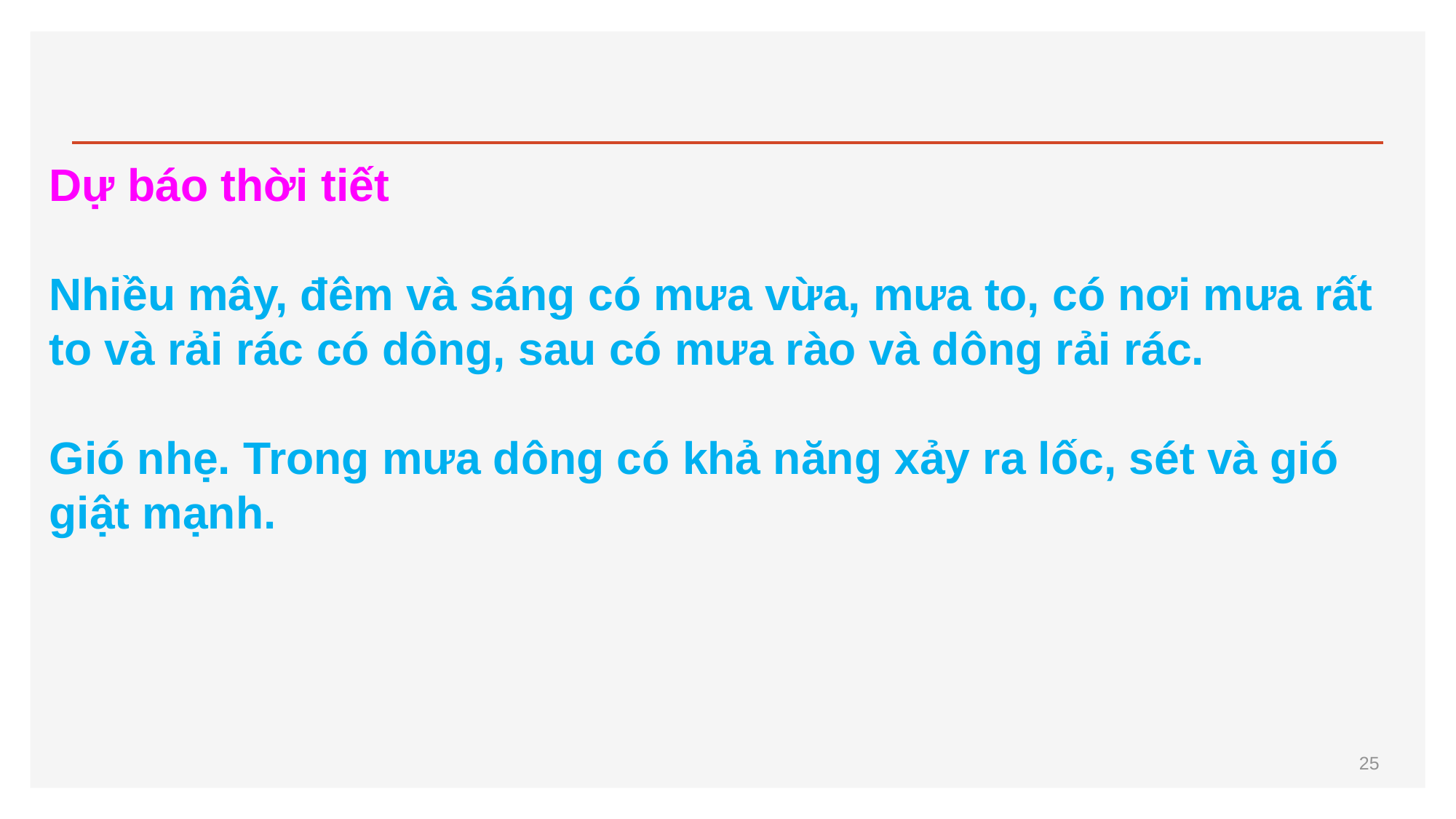

# Dự báo thời tiết Nhiều mây, đêm và sáng có mưa vừa, mưa to, có nơi mưa rất to và rải rác có dông, sau có mưa rào và dông rải rác. Gió nhẹ. Trong mưa dông có khả năng xảy ra lốc, sét và gió giật mạnh.
25